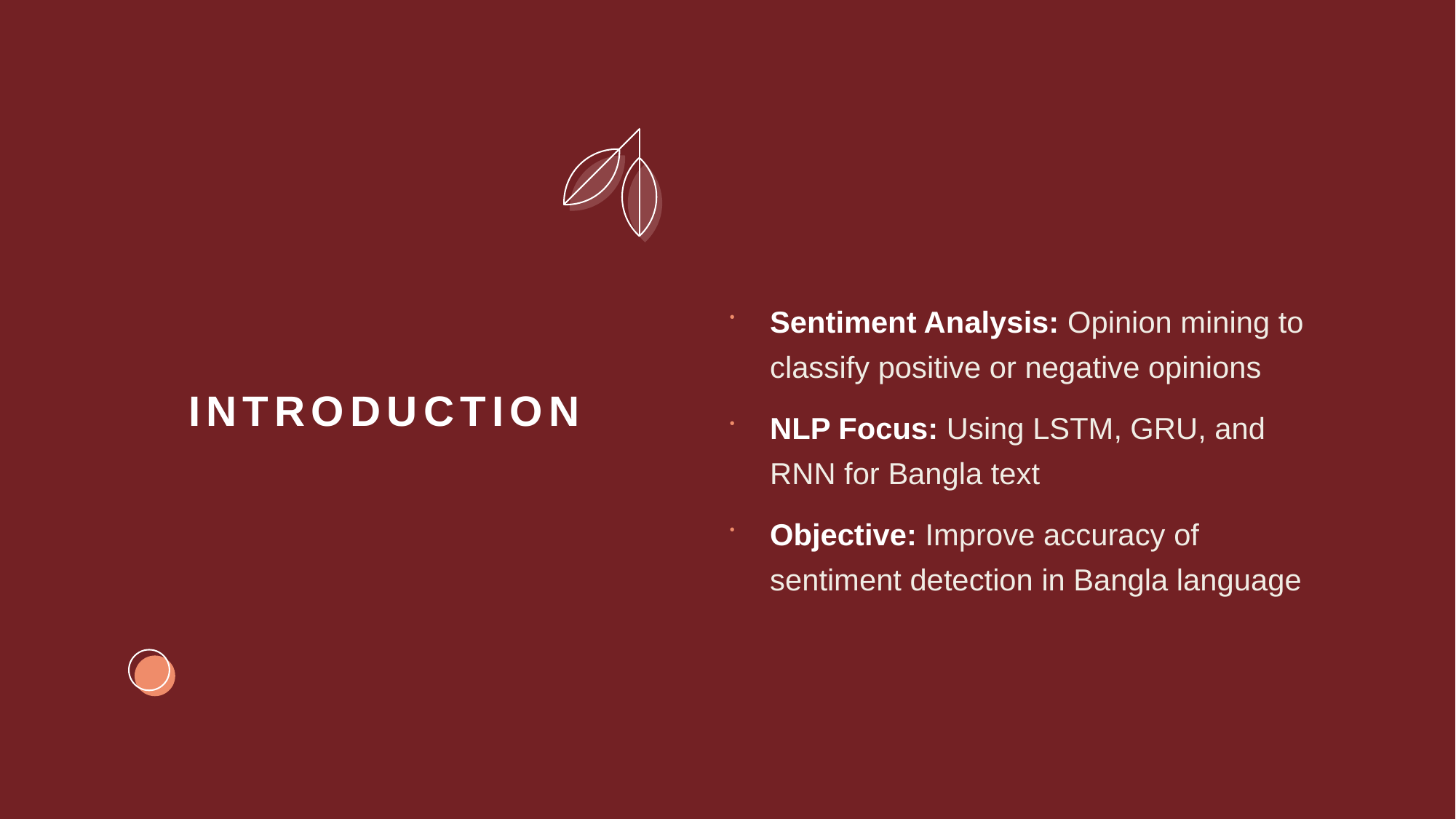

Sentiment Analysis: Opinion mining to classify positive or negative opinions
NLP Focus: Using LSTM, GRU, and RNN for Bangla text
Objective: Improve accuracy of sentiment detection in Bangla language
# Introduction

Soft Computing
3